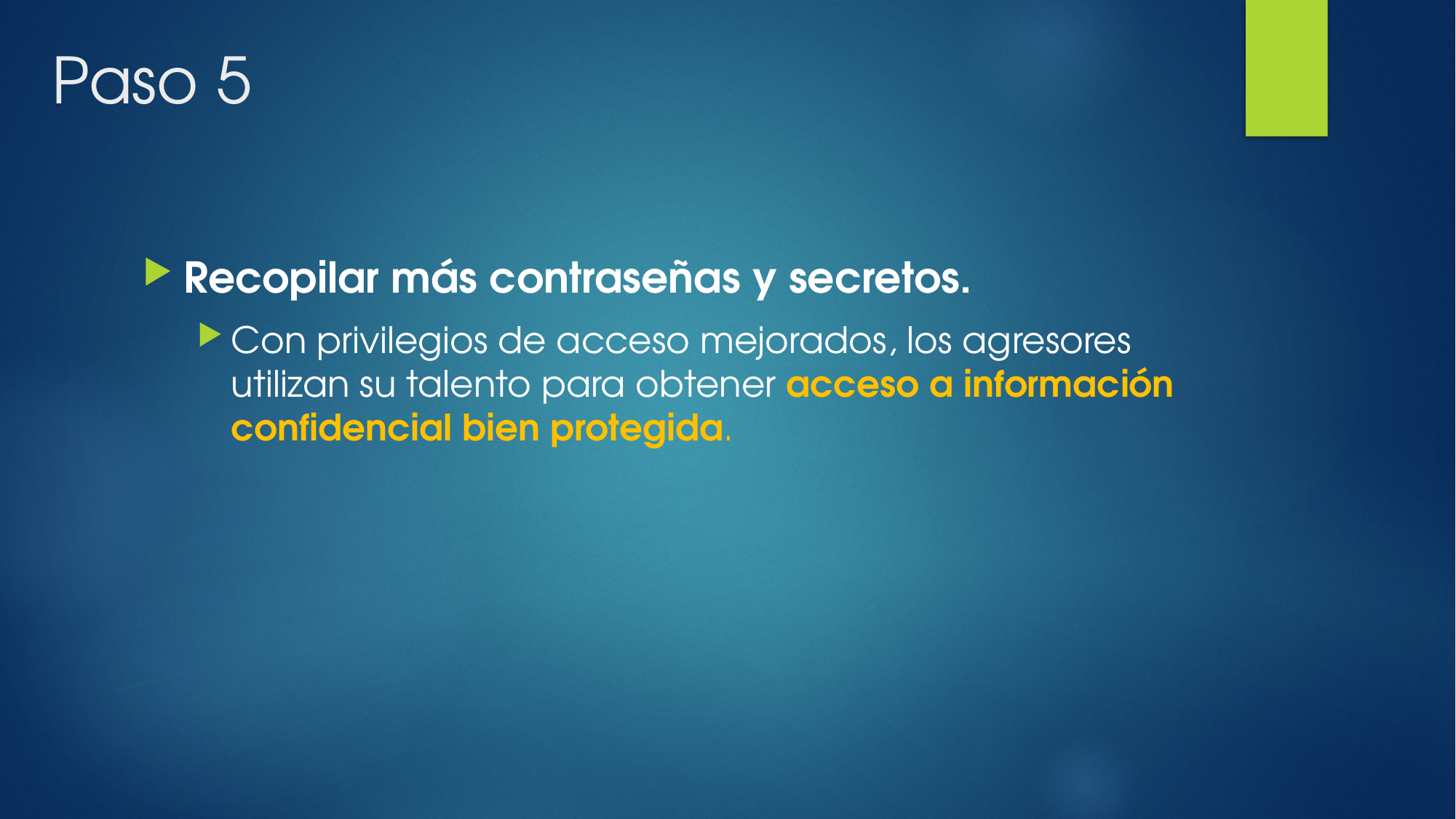

# Paso 5
Recopilar más contraseñas y secretos.
Con privilegios de acceso mejorados, los agresores utilizan su talento para obtener acceso a información confidencial bien protegida.